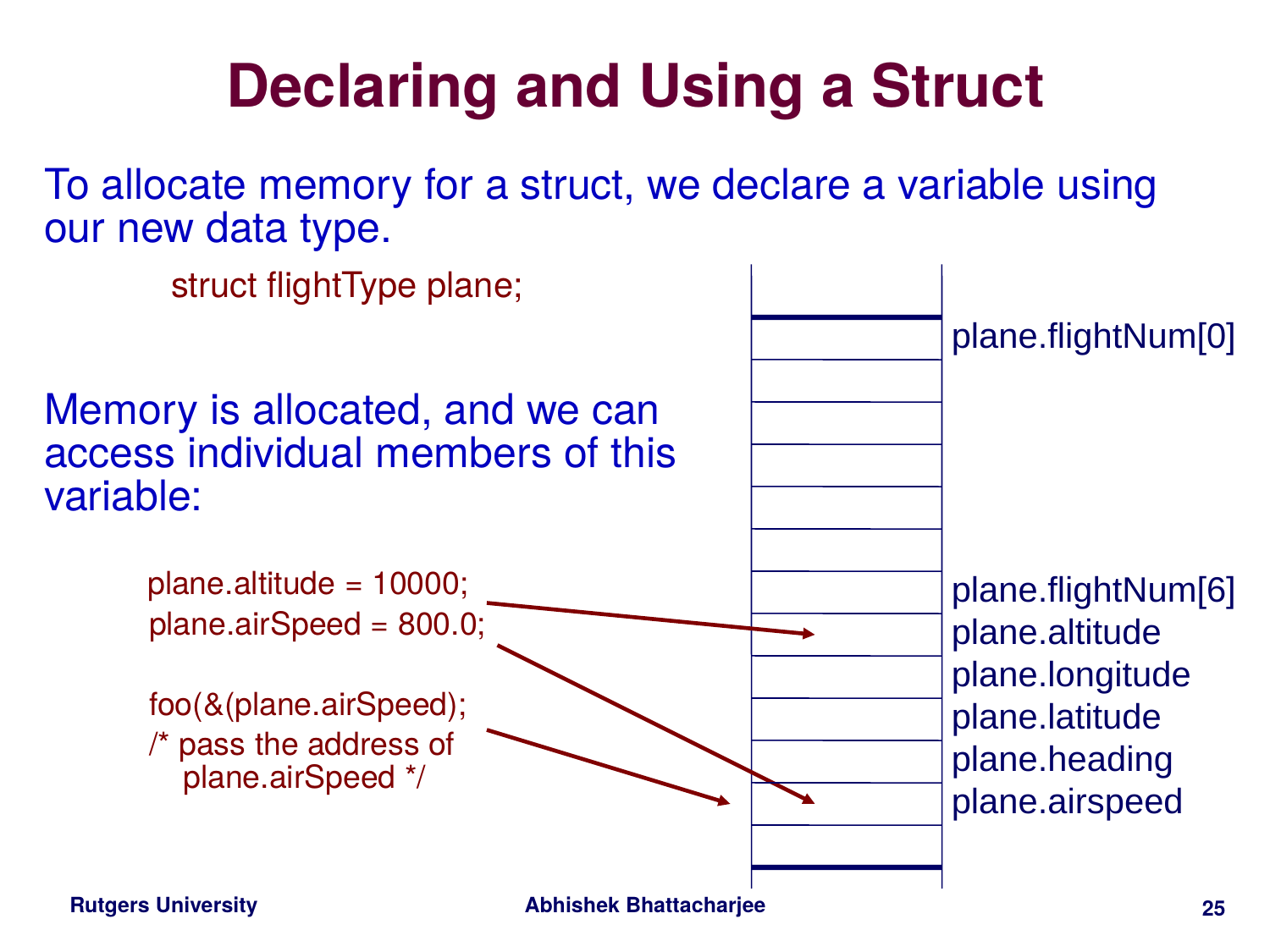

# Declaring and Using a Struct
To allocate memory for a struct, we declare a variable using our new data type.
	struct flightType plane;

Memory is allocated, and we can
access individual members of this
variable:
plane.altitude = 10000;
    plane.airSpeed = 800.0;

    foo(&(plane.airSpeed);
    /* pass the address of
    plane.airSpeed */

plane.flightNum[0]

plane.flightNum[6]
plane.altitude
plane.longitude
plane.latitude
plane.heading
plane.airspeed